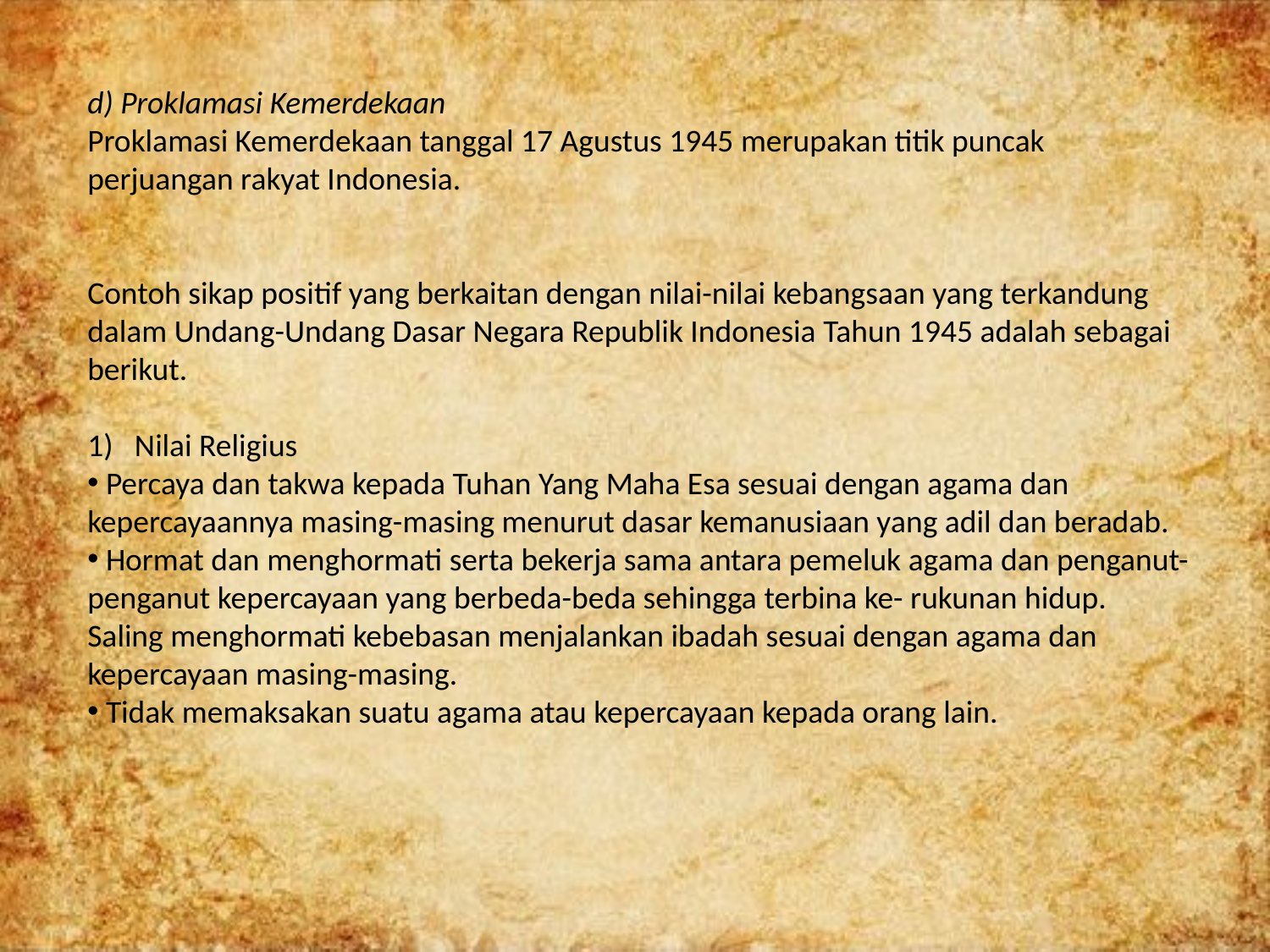

d) Proklamasi Kemerdekaan
Proklamasi Kemerdekaan tanggal 17 Agustus 1945 merupakan titik puncak perjuangan rakyat Indonesia.

Contoh sikap positif yang berkaitan dengan nilai-nilai kebangsaan yang terkandung dalam Undang-Undang Dasar Negara Republik Indonesia Tahun 1945 adalah sebagai berikut.

1)   Nilai Religius
 Percaya dan takwa kepada Tuhan Yang Maha Esa sesuai dengan agama dan kepercayaannya masing-masing menurut dasar kemanusiaan yang adil dan beradab.
 Hormat dan menghormati serta bekerja sama antara pemeluk agama dan penganut-penganut kepercayaan yang berbeda-beda sehingga terbina ke- rukunan hidup.
Saling menghormati kebebasan menjalankan ibadah sesuai dengan agama dan kepercayaan masing-masing.
 Tidak memaksakan suatu agama atau kepercayaan kepada orang lain.